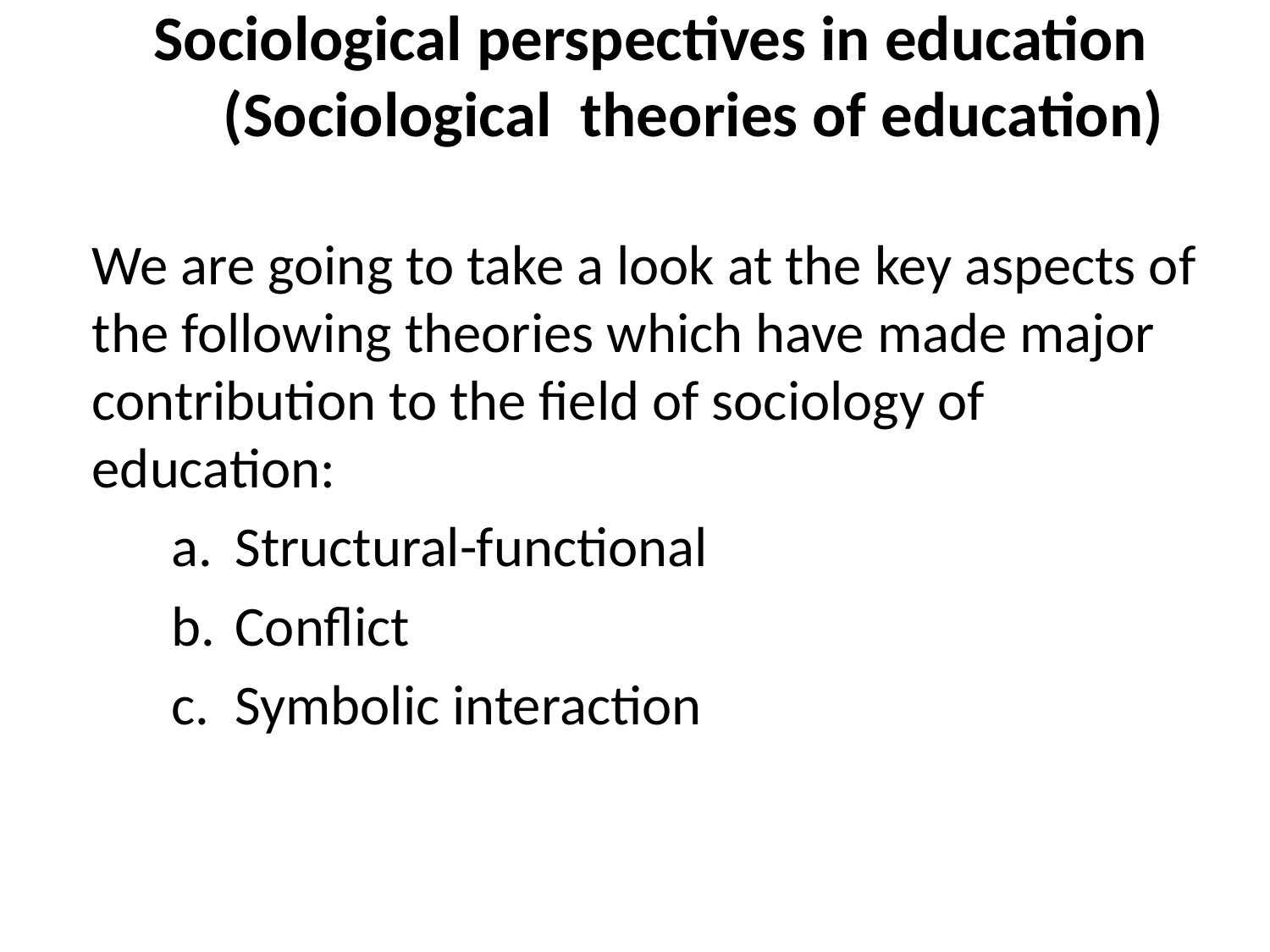

# Sociological perspectives in education (Sociological  theories of education)
	We are going to take a look at the key aspects of the following theories which have made major contribution to the field of sociology of education:
Structural-functional
Conflict
Symbolic interaction